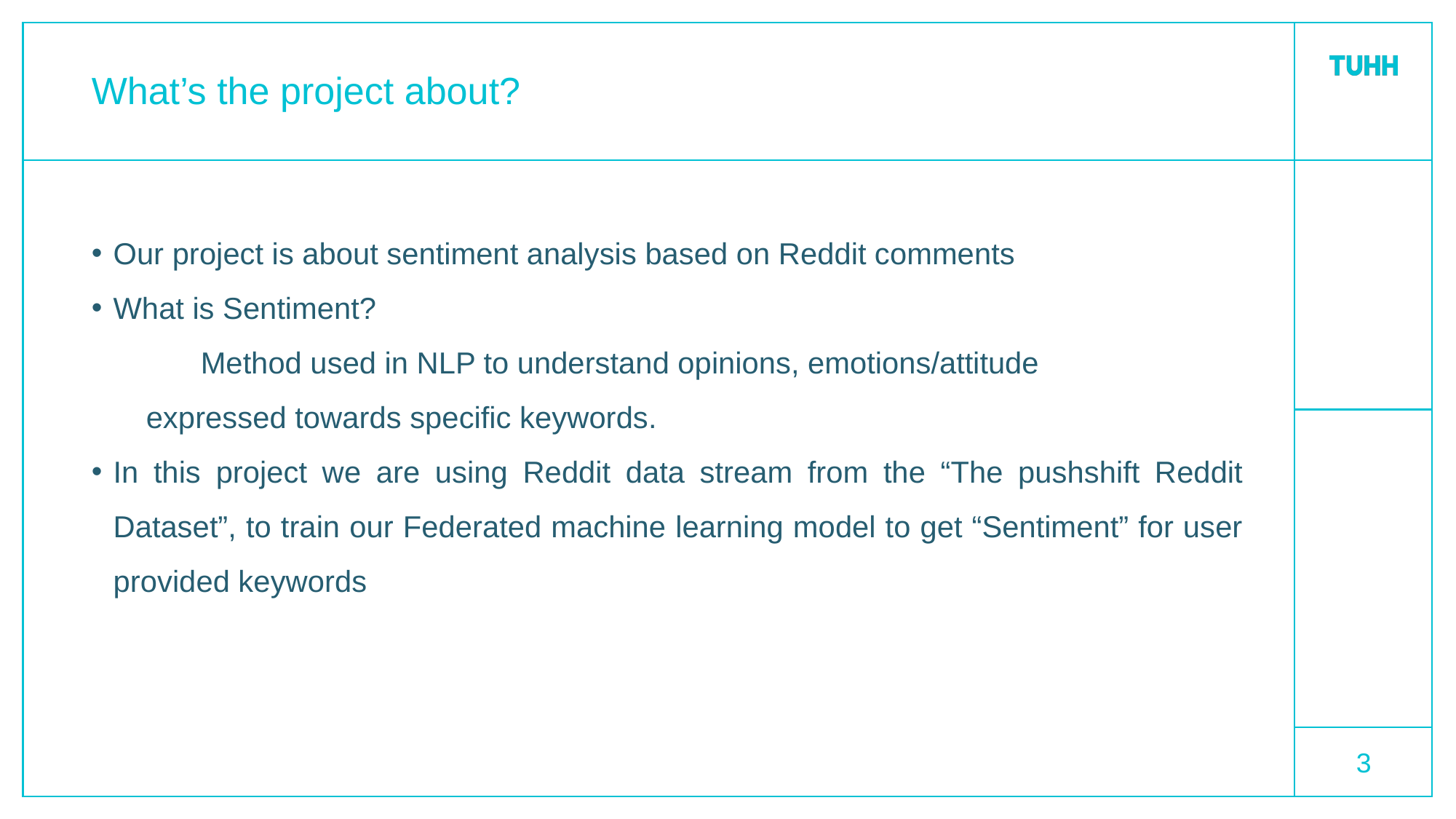

# What’s the project about?
Our project is about sentiment analysis based on Reddit comments
What is Sentiment?
	Method used in NLP to understand opinions, emotions/attitude
expressed towards specific keywords.
In this project we are using Reddit data stream from the “The pushshift Reddit Dataset”, to train our Federated machine learning model to get “Sentiment” for user provided keywords

3